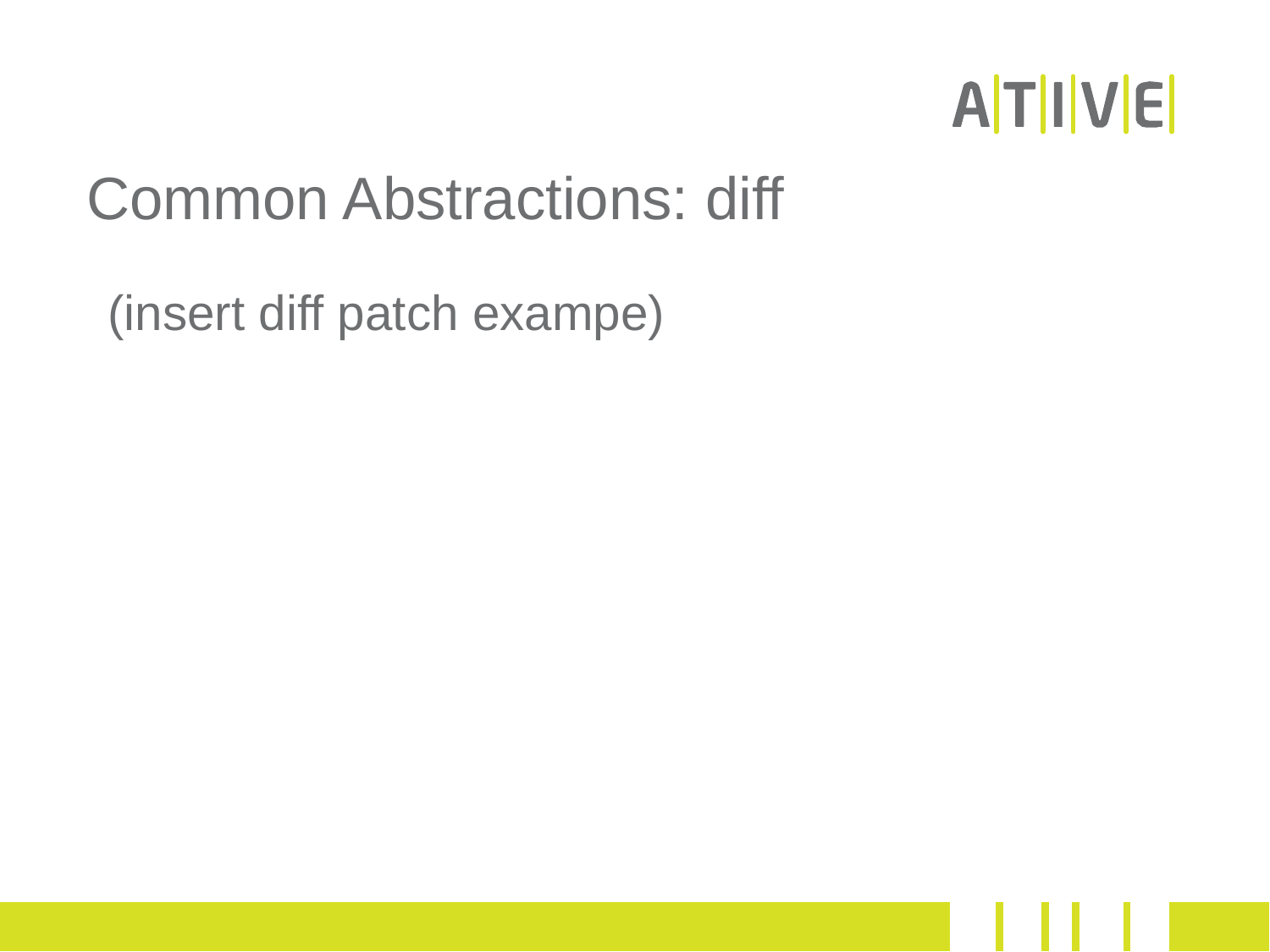

# Common Abstractions: diff
(insert diff patch exampe)